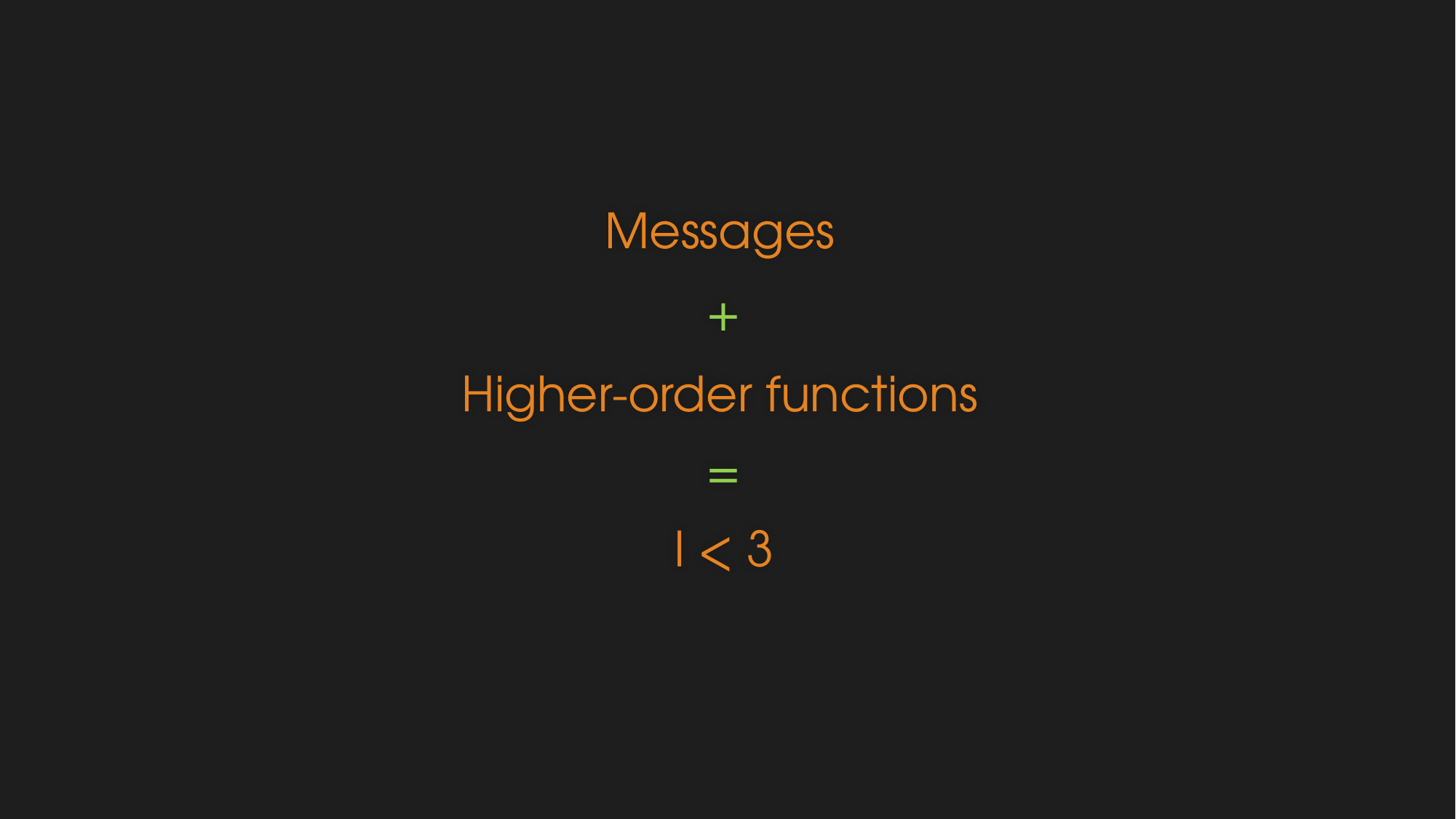

Messages
+
Higher-order functions
=
l < 3